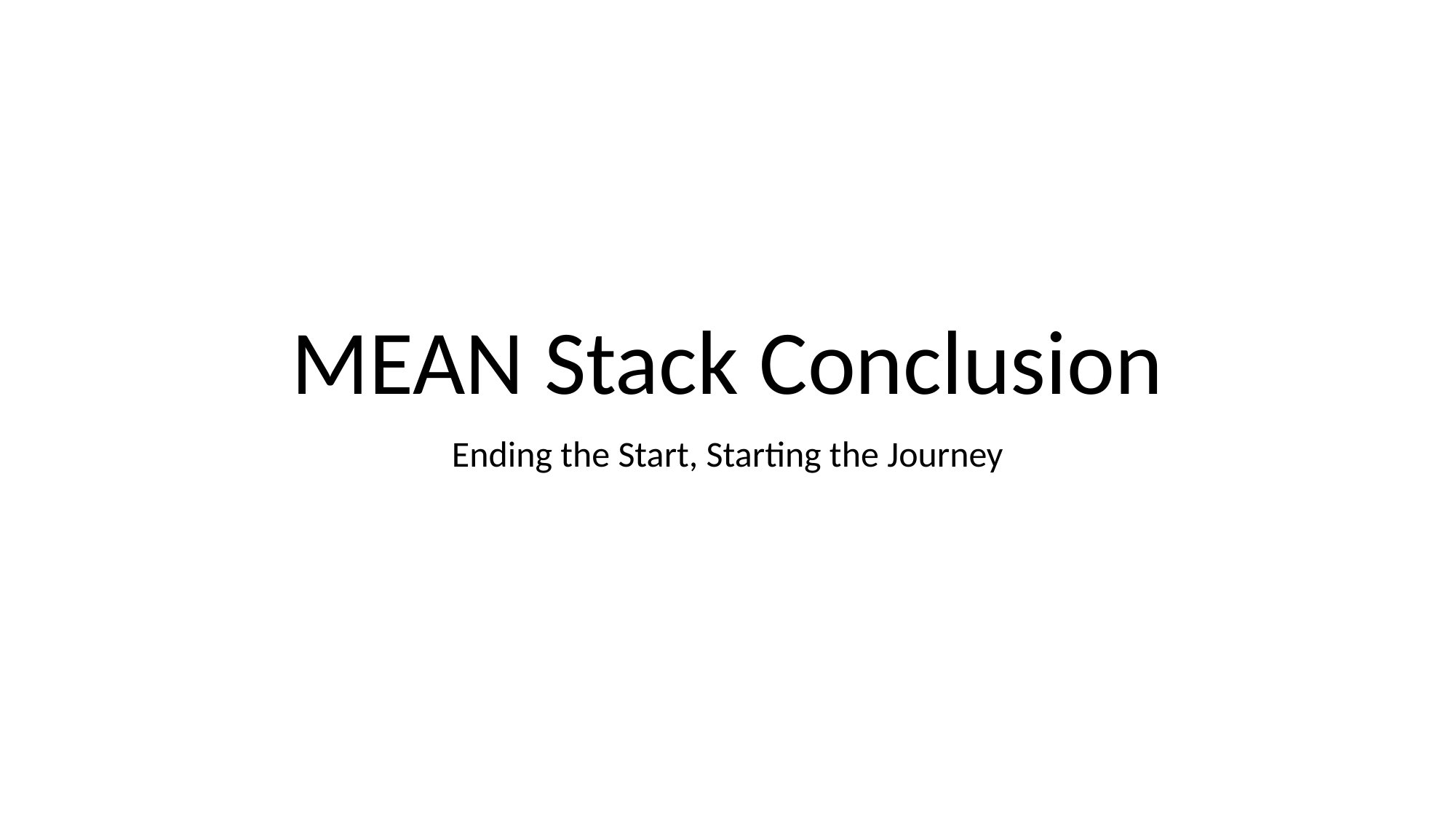

# MEAN Stack Conclusion
Ending the Start, Starting the Journey